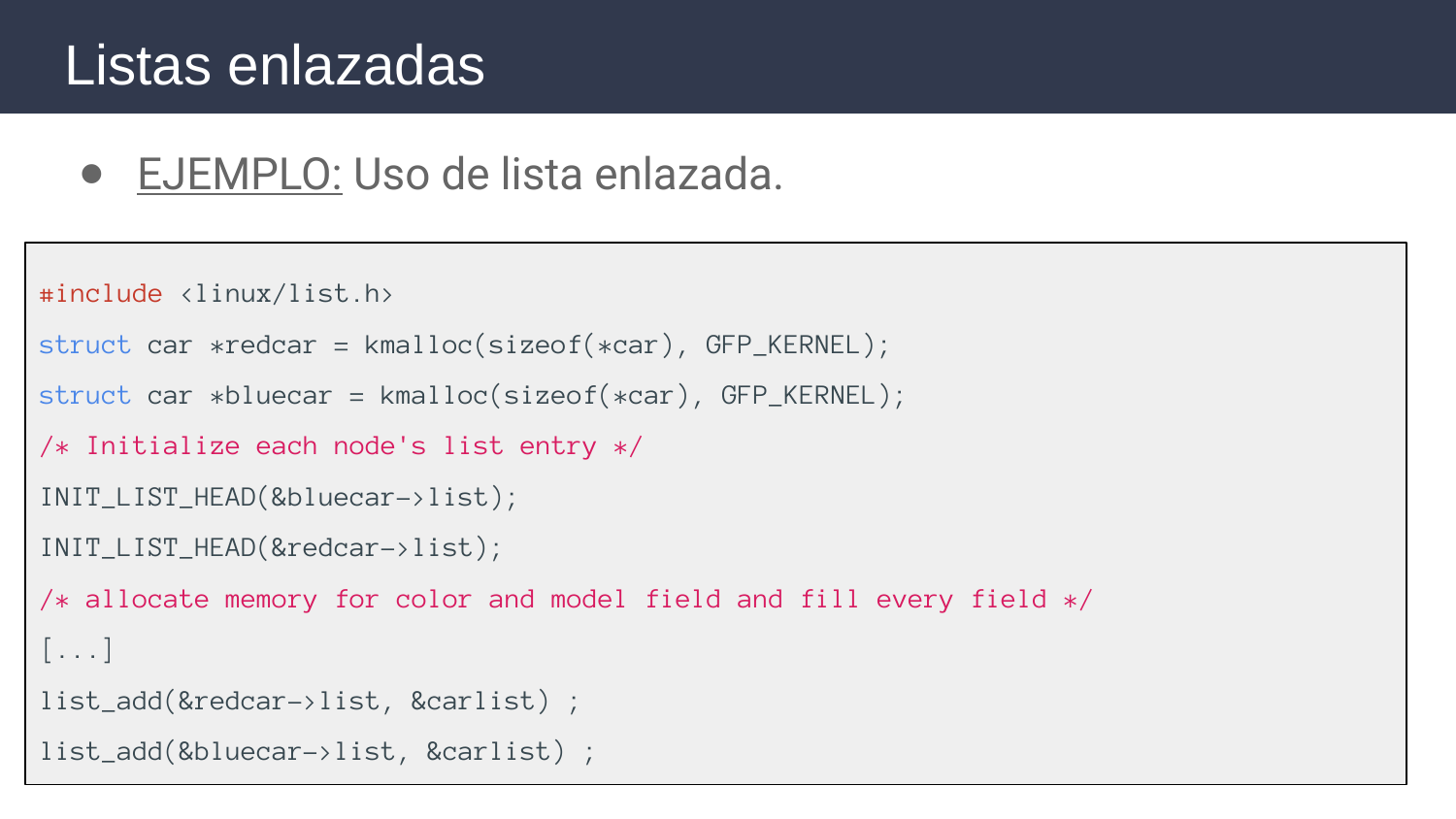

# Listas enlazadas

EJEMPLO: Uso de lista enlazada.
#include <linux/list.h>
struct car *redcar = kmalloc(sizeof(*car), GFP_KERNEL);
struct car *bluecar = kmalloc(sizeof(*car), GFP_KERNEL);
/* Initialize each node's list entry */
INIT_LIST_HEAD(&bluecar->list);
INIT_LIST_HEAD(&redcar->list);
/* allocate memory for color and model field and fill every field */
[...]
list_add(&redcar->list, &carlist) ;
list_add(&bluecar->list, &carlist) ;